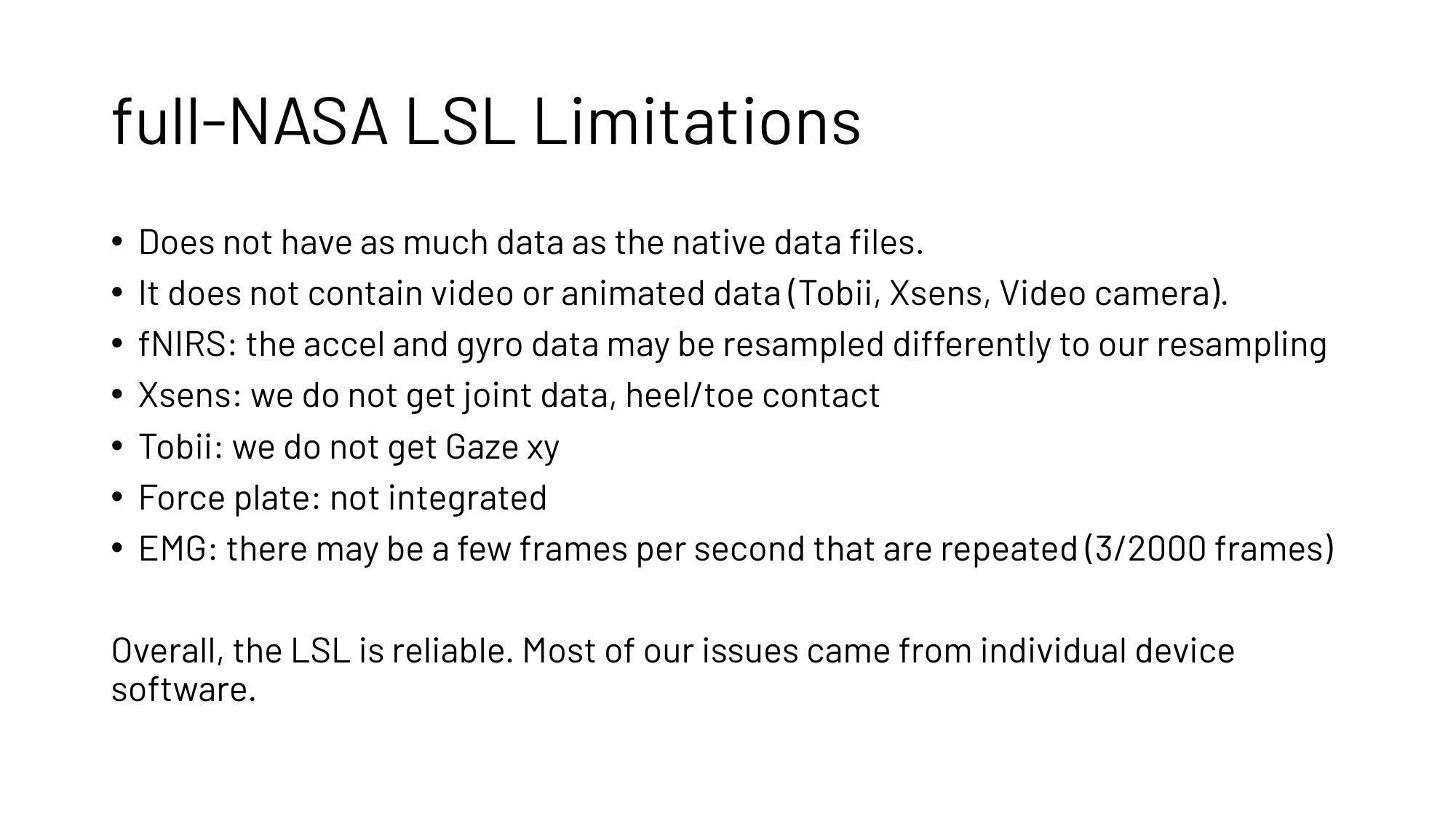

# full-NASA LSL Limitations
Does not have as much data as the native data files.
It does not contain video or animated data (Tobii, Xsens, Video camera).
fNIRS: the accel and gyro data may be resampled differently to our resampling
Xsens: we do not get joint data, heel/toe contact
Tobii: we do not get Gaze xy
Force plate: not integrated
EMG: there may be a few frames per second that are repeated (3/2000 frames)

Overall, the LSL is reliable. Most of our issues came from individual device software.